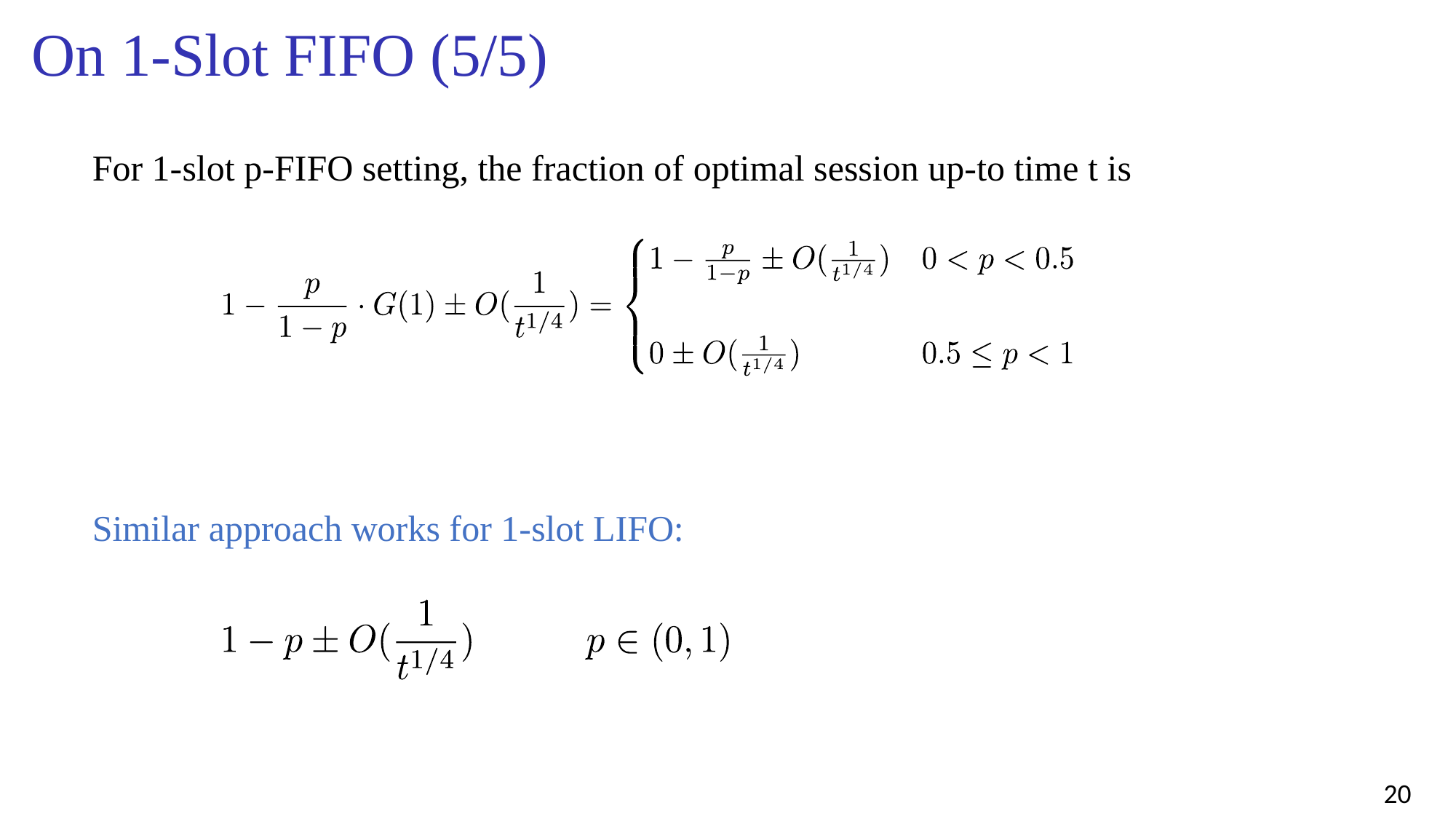

# On 1-Slot FIFO (5/5)
For 1-slot p-FIFO setting, the fraction of optimal session up-to time t is

Similar approach works for 1-slot LIFO: